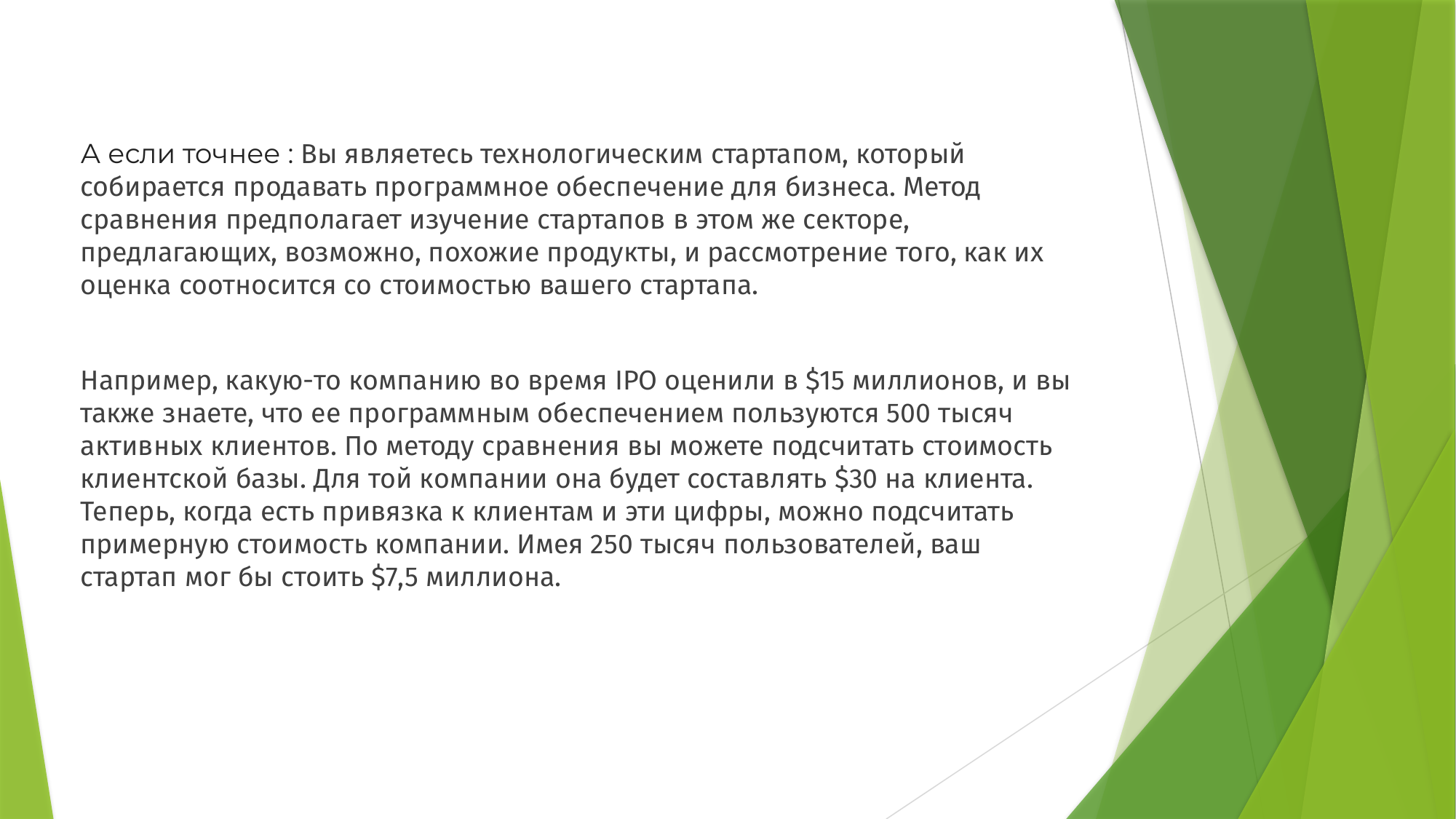

А если точнее : Вы являетесь технологическим стартапом, который собирается продавать программное обеспечение для бизнеса. Метод сравнения предполагает изучение стартапов в этом же секторе, предлагающих, возможно, похожие продукты, и рассмотрение того, как их оценка соотносится со стоимостью вашего стартапа.

Например, какую-то компанию во время IPO оценили в $15 миллионов, и вы также знаете, что ее программным обеспечением пользуются 500 тысяч активных клиентов. По методу сравнения вы можете подсчитать стоимость клиентской базы. Для той компании она будет составлять $30 на клиента. Теперь, когда есть привязка к клиентам и эти цифры, можно подсчитать примерную стоимость компании. Имея 250 тысяч пользователей, ваш стартап мог бы стоить $7,5 миллиона.